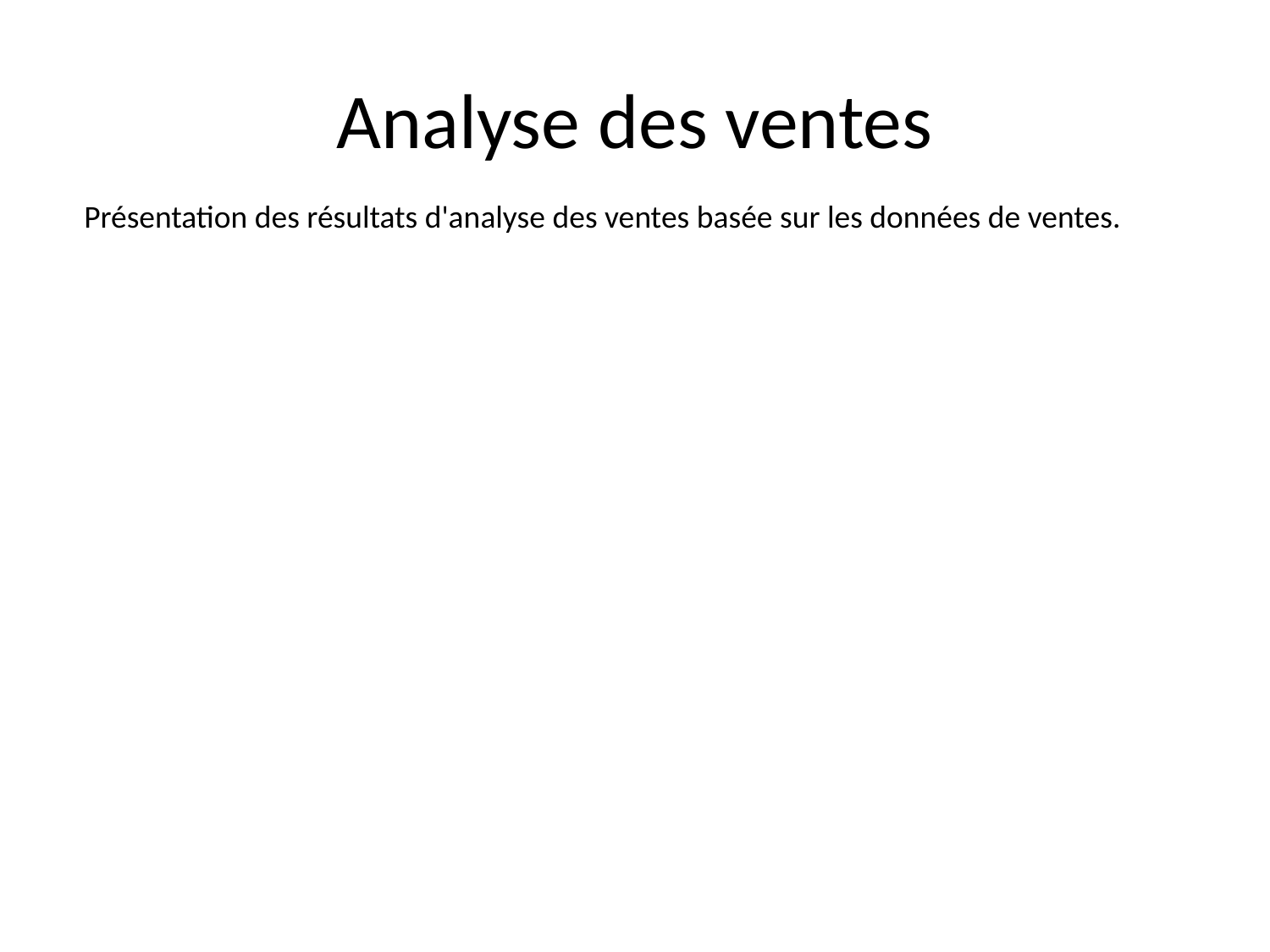

# Analyse des ventes
Présentation des résultats d'analyse des ventes basée sur les données de ventes.